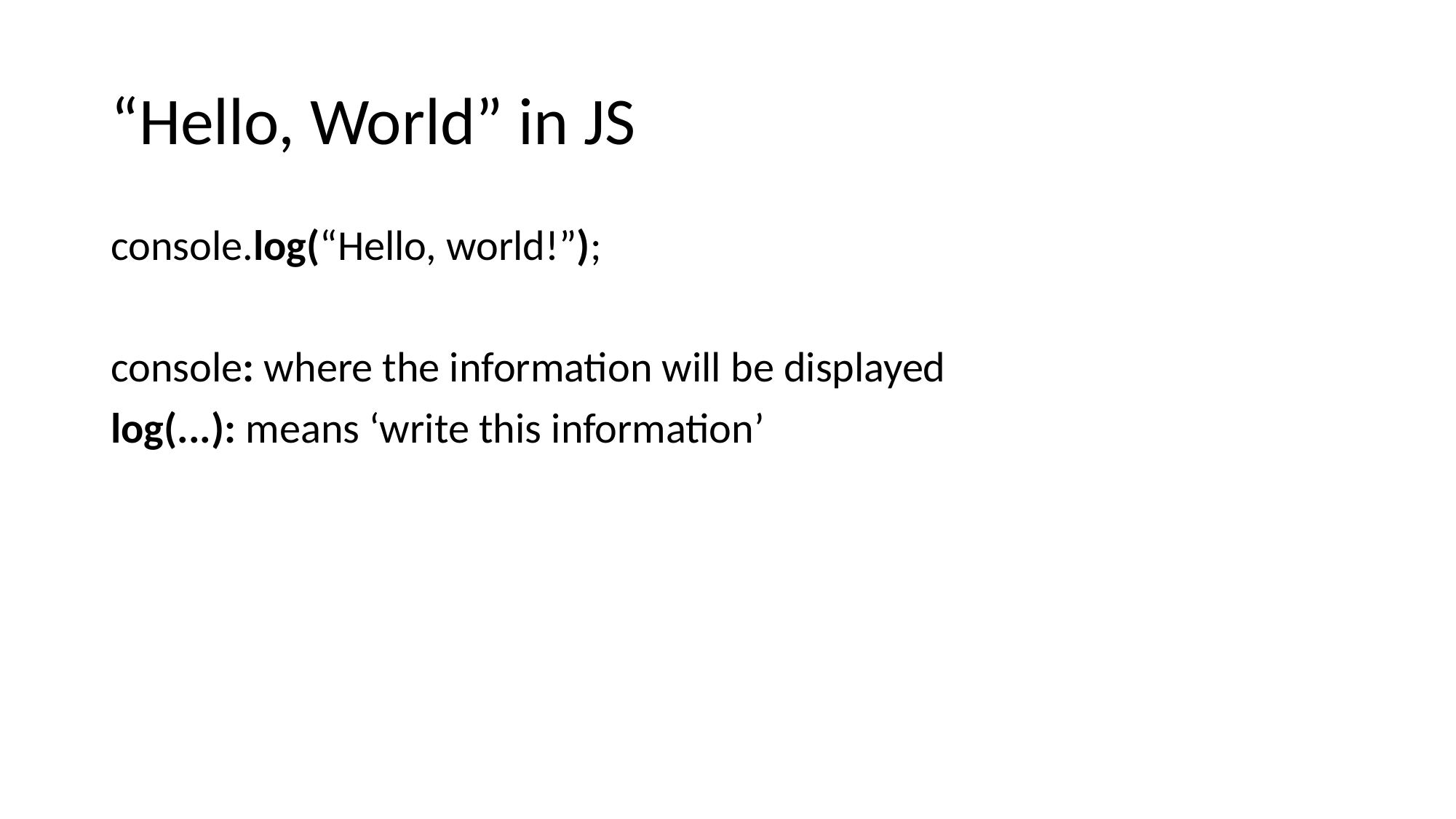

# “Hello, World” in JS
console.log(“Hello, world!”);

console: where the information will be displayed
log(...): means ‘write this information’